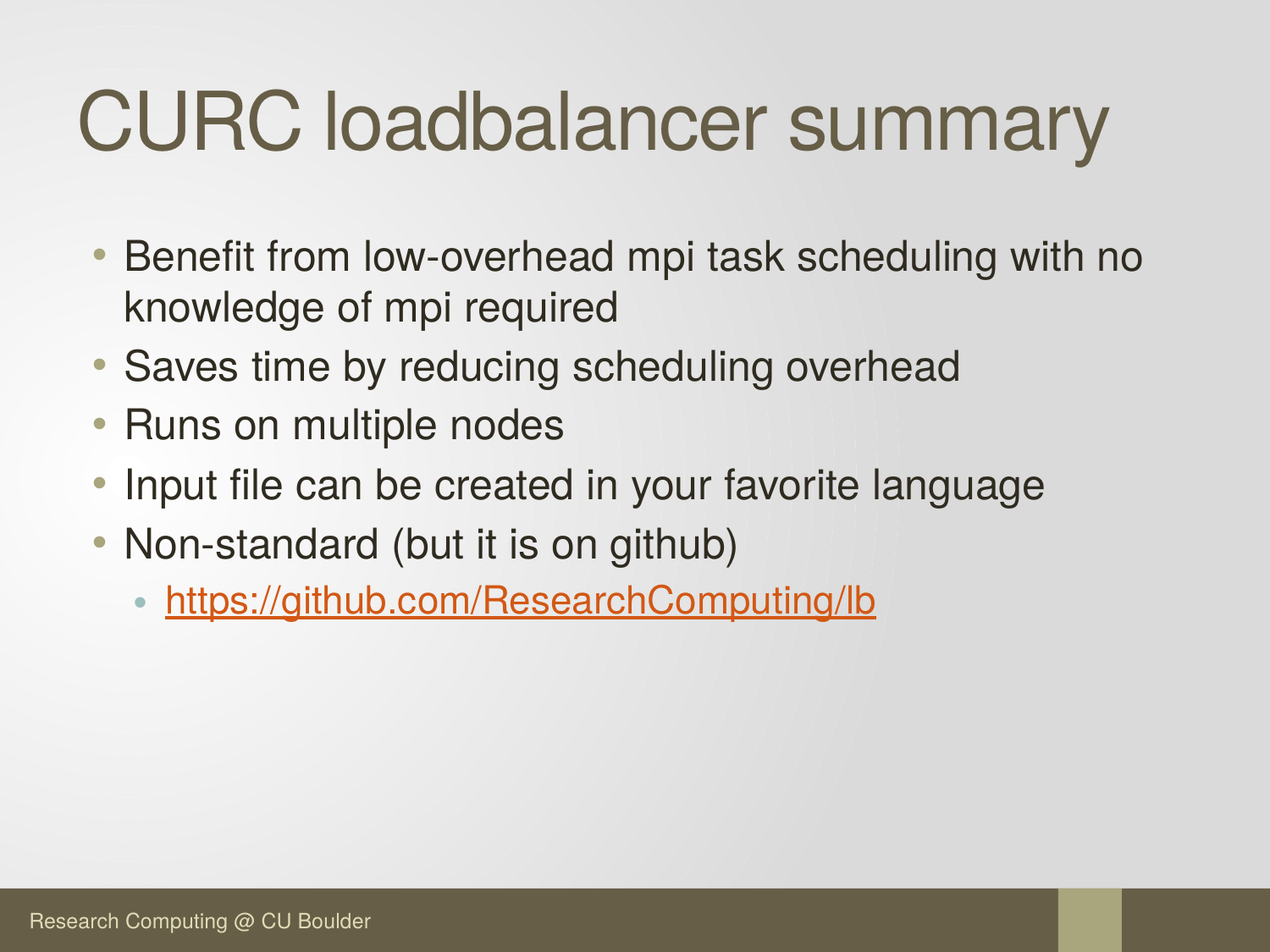

# CURC loadbalancer summary
Benefit from low-overhead mpi task scheduling with no knowledge of mpi required
Saves time by reducing scheduling overhead
Runs on multiple nodes
Input file can be created in your favorite language
Non-standard (but it is on github)
https://github.com/ResearchComputing/lb